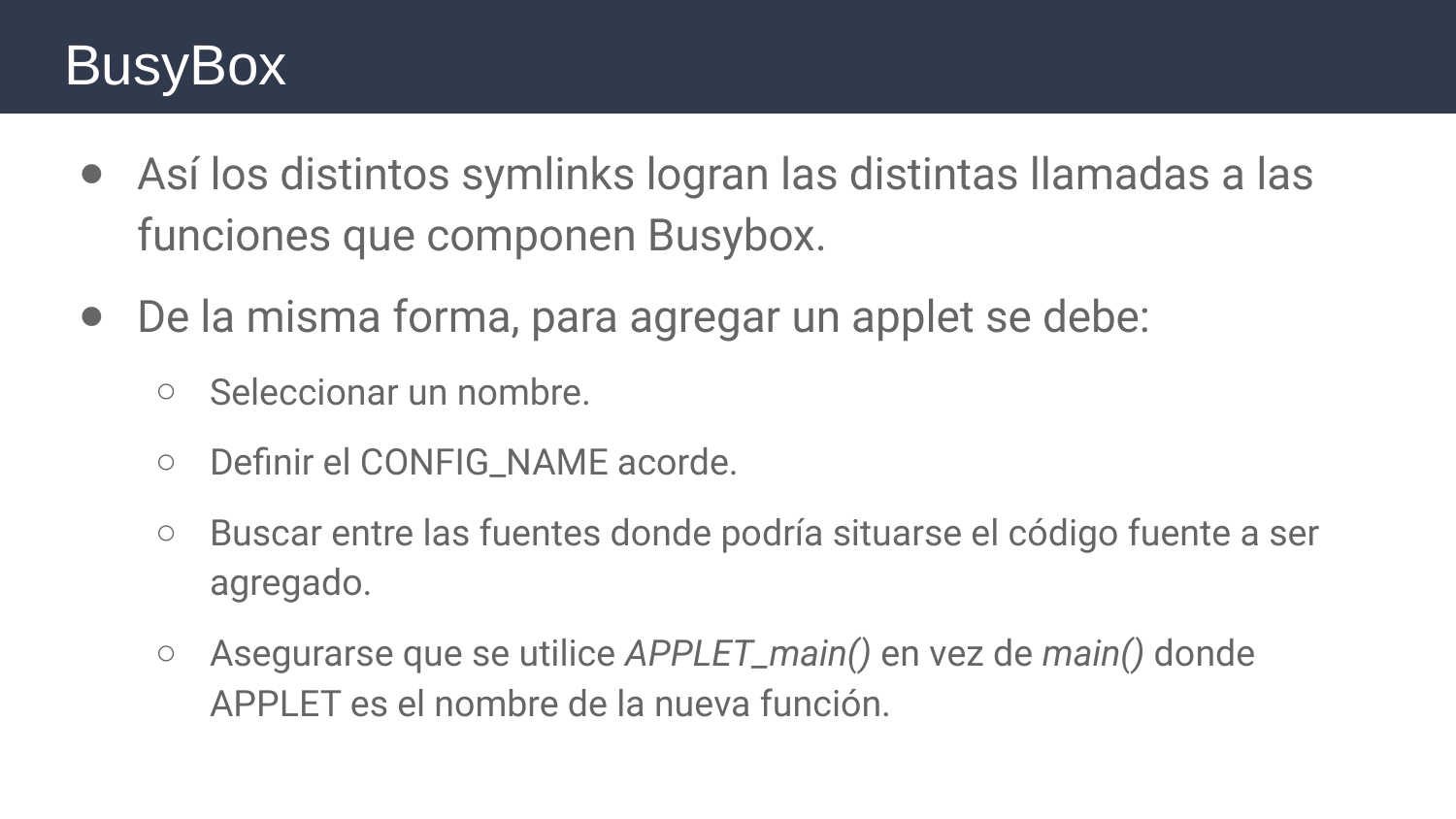

# BusyBox

Así los distintos symlinks logran las distintas llamadas a las funciones que componen Busybox.
De la misma forma, para agregar un applet se debe:
Seleccionar un nombre.
Definir el CONFIG_NAME acorde.
Buscar entre las fuentes donde podría situarse el código fuente a ser agregado.
Asegurarse que se utilice APPLET_main() en vez de main() donde APPLET es el nombre de la nueva función.